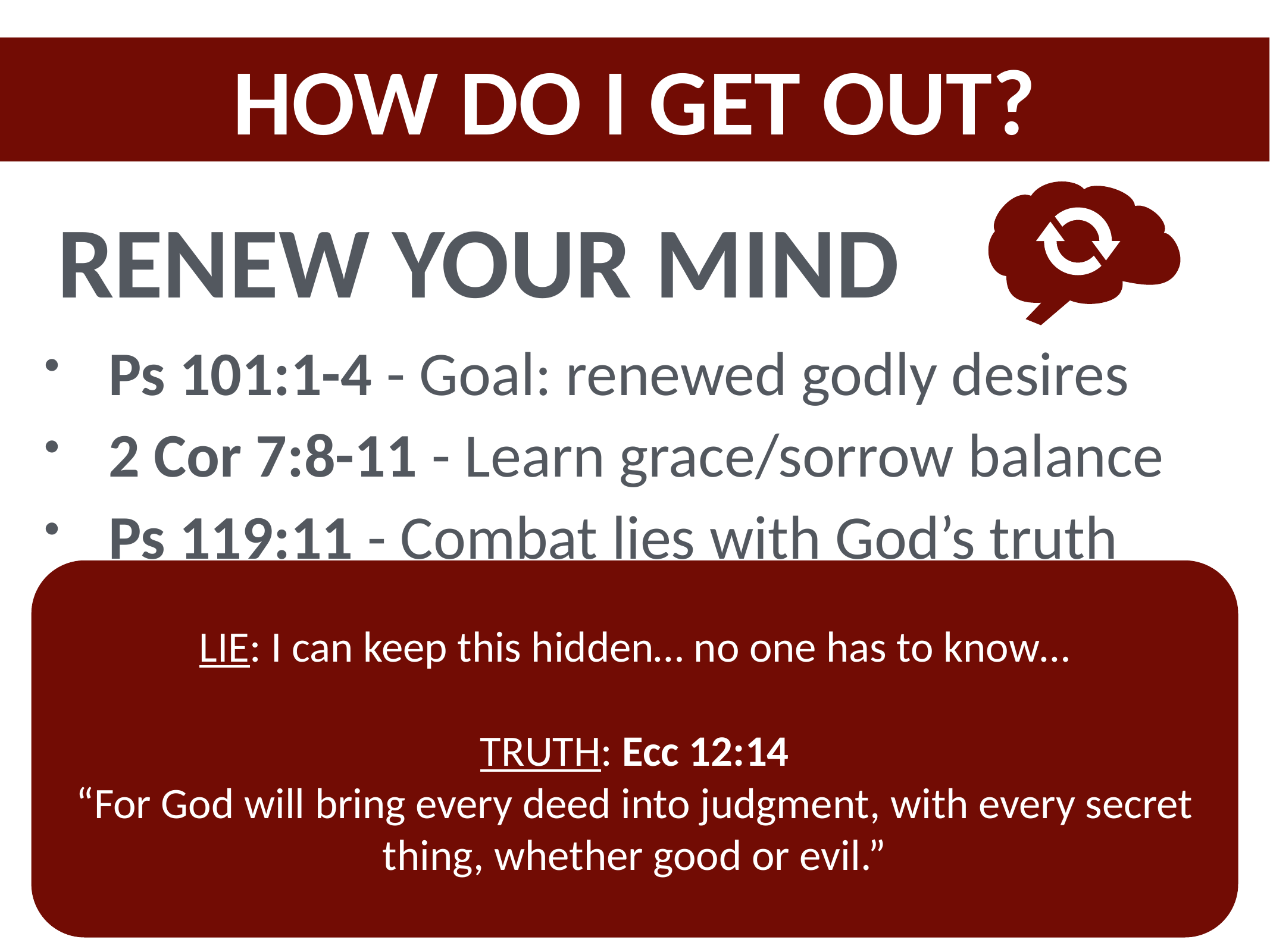

HOW DO I GET OUT?

RENEW YOUR MIND

Ps 101:1-4 - Goal: renewed godly desires
2 Cor 7:8-11 - Learn grace/sorrow balance
Ps 119:11 - Combat lies with God’s truth
LIE: I can keep this hidden… no one has to know…
TRUTH: Ecc 12:14
“For God will bring every deed into judgment, with every secret thing, whether good or evil.”